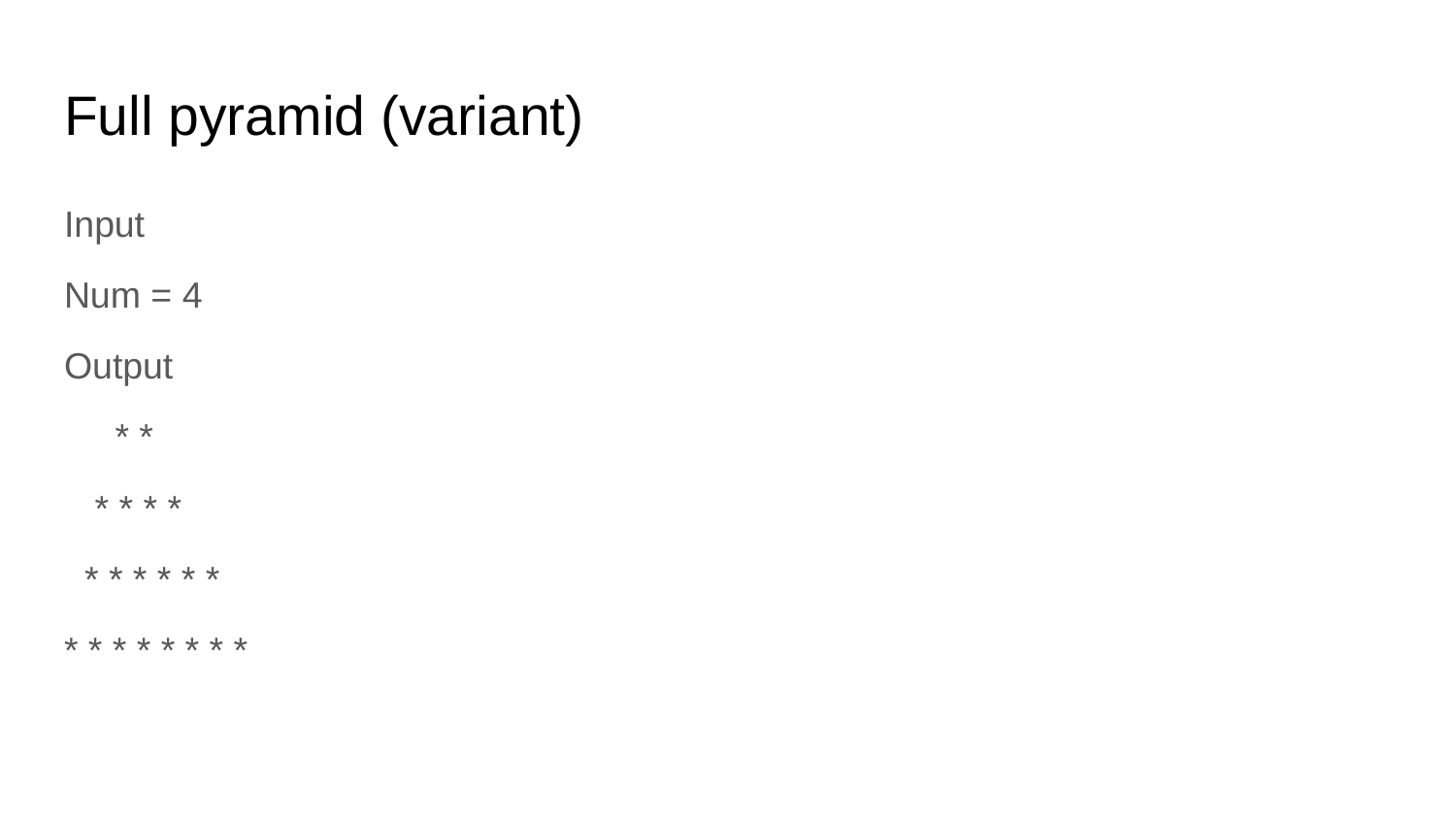

# Full pyramid (variant)
Input
Num = 4
Output
     * *
   * * * *
  * * * * * *
* * * * * * * *